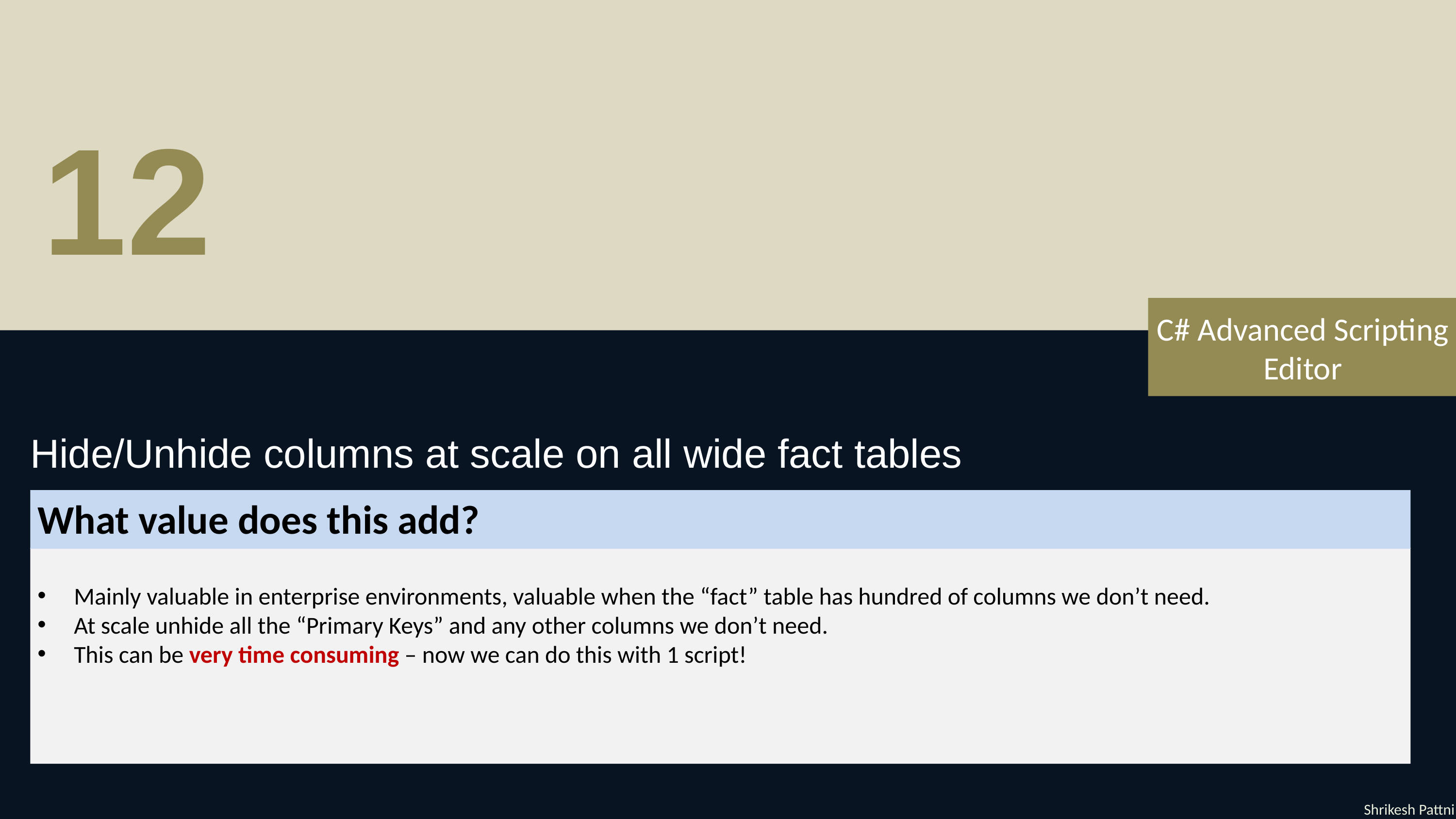

12
C# Advanced Scripting Editor
Hide/Unhide columns at scale on all wide fact tables
What value does this add?

Mainly valuable in enterprise environments, valuable when the “fact” table has hundred of columns we don’t need.
At scale unhide all the “Primary Keys” and any other columns we don’t need.
This can be very time consuming – now we can do this with 1 script!
Shrikesh Pattni